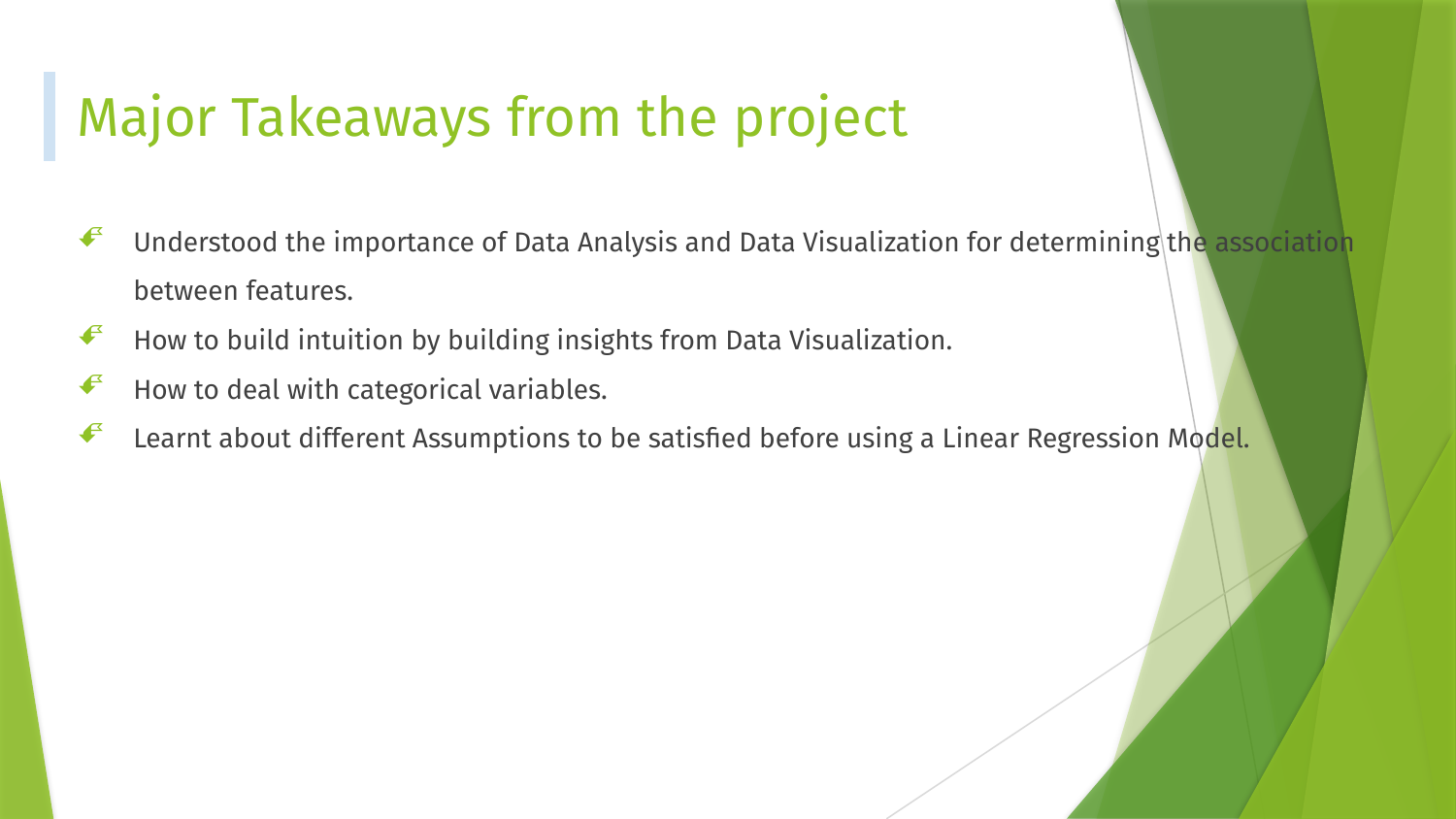

# Major Takeaways from the project
Understood the importance of Data Analysis and Data Visualization for determining the association between features.
How to build intuition by building insights from Data Visualization.
How to deal with categorical variables.
Learnt about different Assumptions to be satisfied before using a Linear Regression Model.